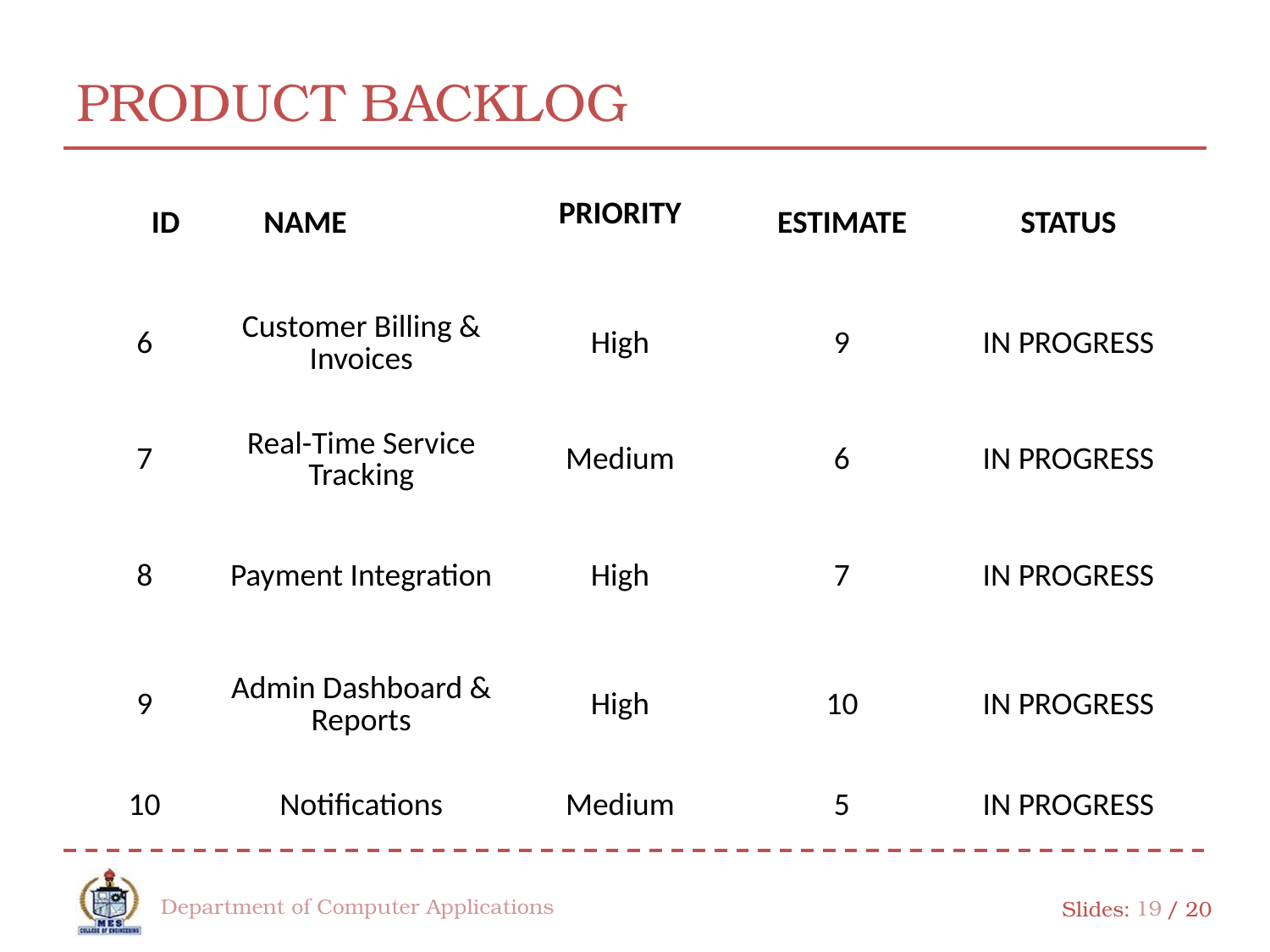

# PRODUCT BACKLOG

| ID | NAME | PRIORITY | ESTIMATE | STATUS |
| --- | --- | --- | --- | --- |
| 6 | Customer Billing & Invoices | High | 9 | IN PROGRESS |
| 7 | Real-Time Service Tracking | Medium | 6 | IN PROGRESS |
| 8 | Payment Integration | High | 7 | IN PROGRESS |
| 9 | Admin Dashboard & Reports | High | 10 | IN PROGRESS |
| 10 | Notifications | Medium | 5 | IN PROGRESS |
Department of Computer Applications
19